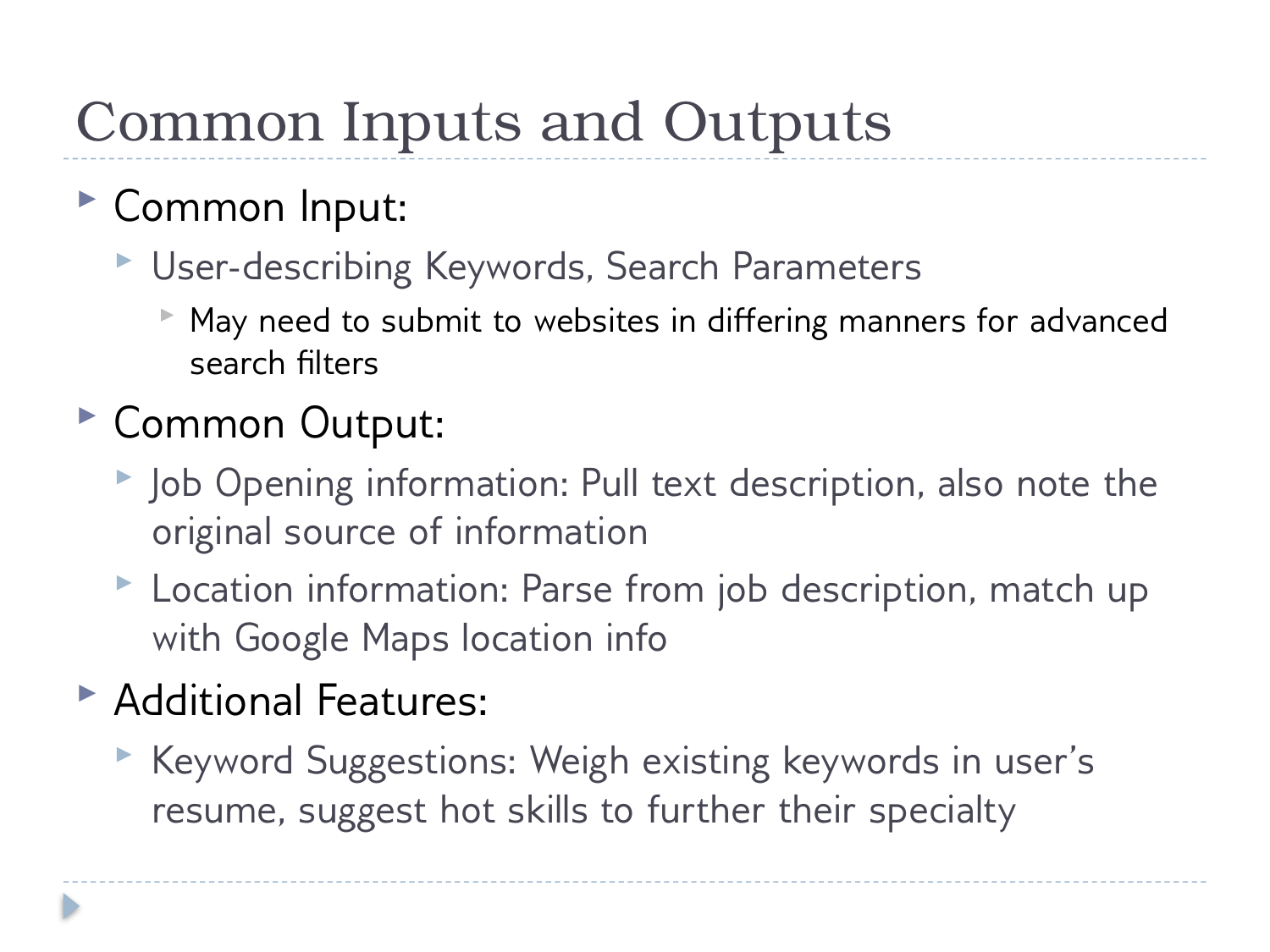

# Common Inputs and Outputs
Common Input:
User-describing Keywords, Search Parameters
May need to submit to websites in differing manners for advanced search filters
Common Output:
Job Opening information: Pull text description, also note the original source of information
Location information: Parse from job description, match up with Google Maps location info
Additional Features:
Keyword Suggestions: Weigh existing keywords in user’s resume, suggest hot skills to further their specialty